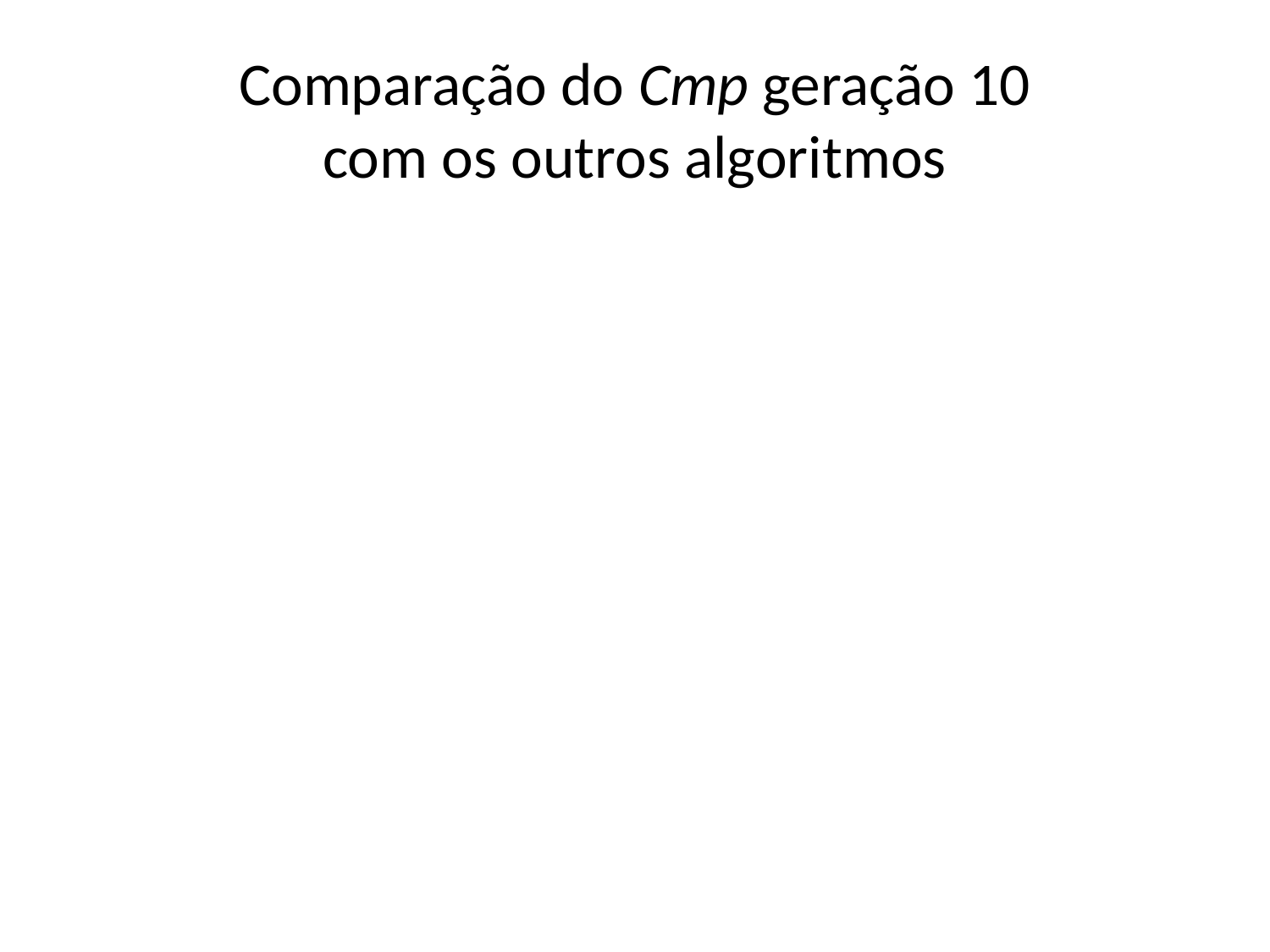

# Comparação do Cmp geração 10 com os outros algoritmos